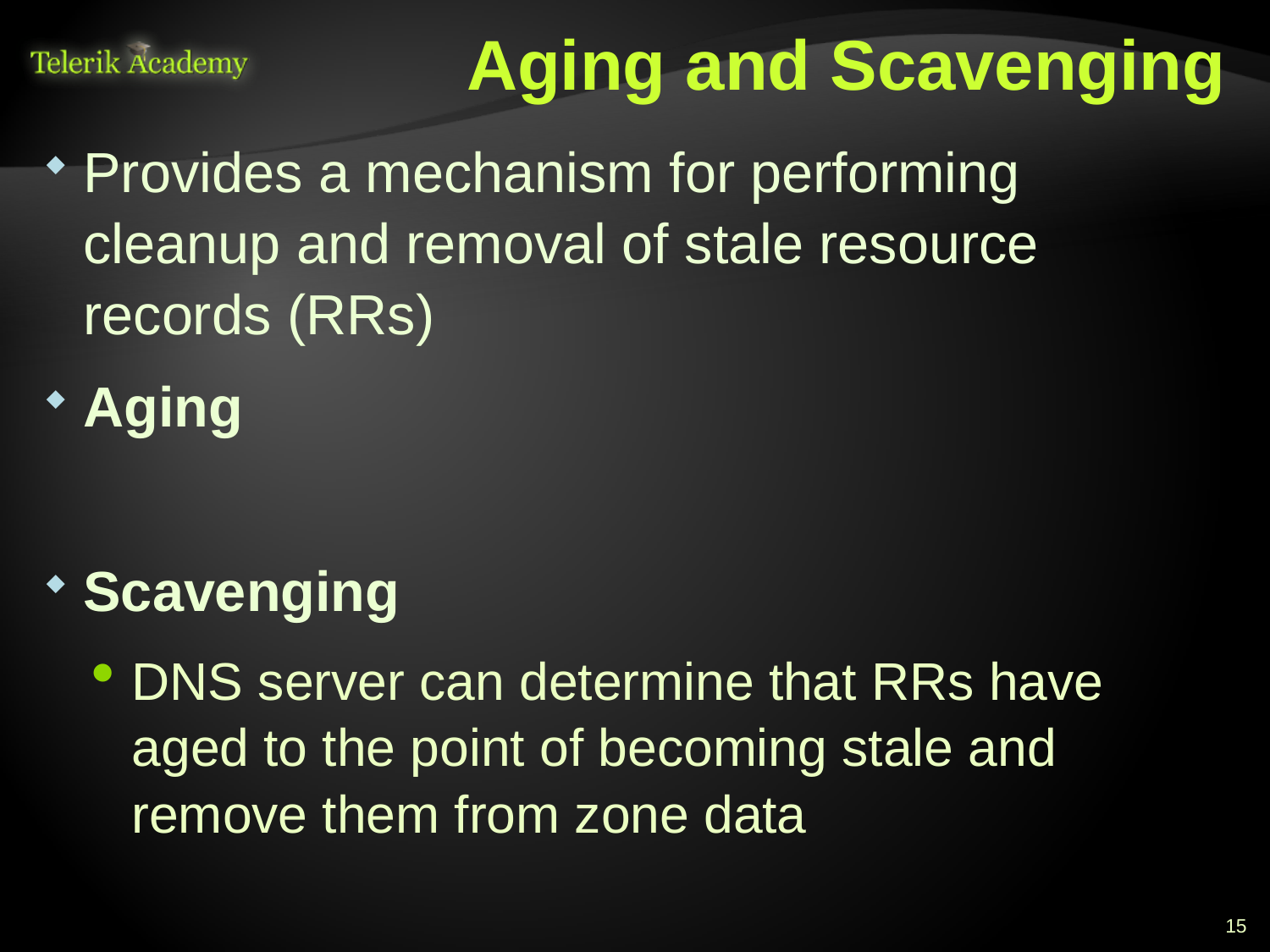

# Aging and Scavenging
Provides a mechanism for performing cleanup and removal of stale resource records (RRs)
Aging

Scavenging
DNS server can determine that RRs have aged to the point of becoming stale and remove them from zone data
15